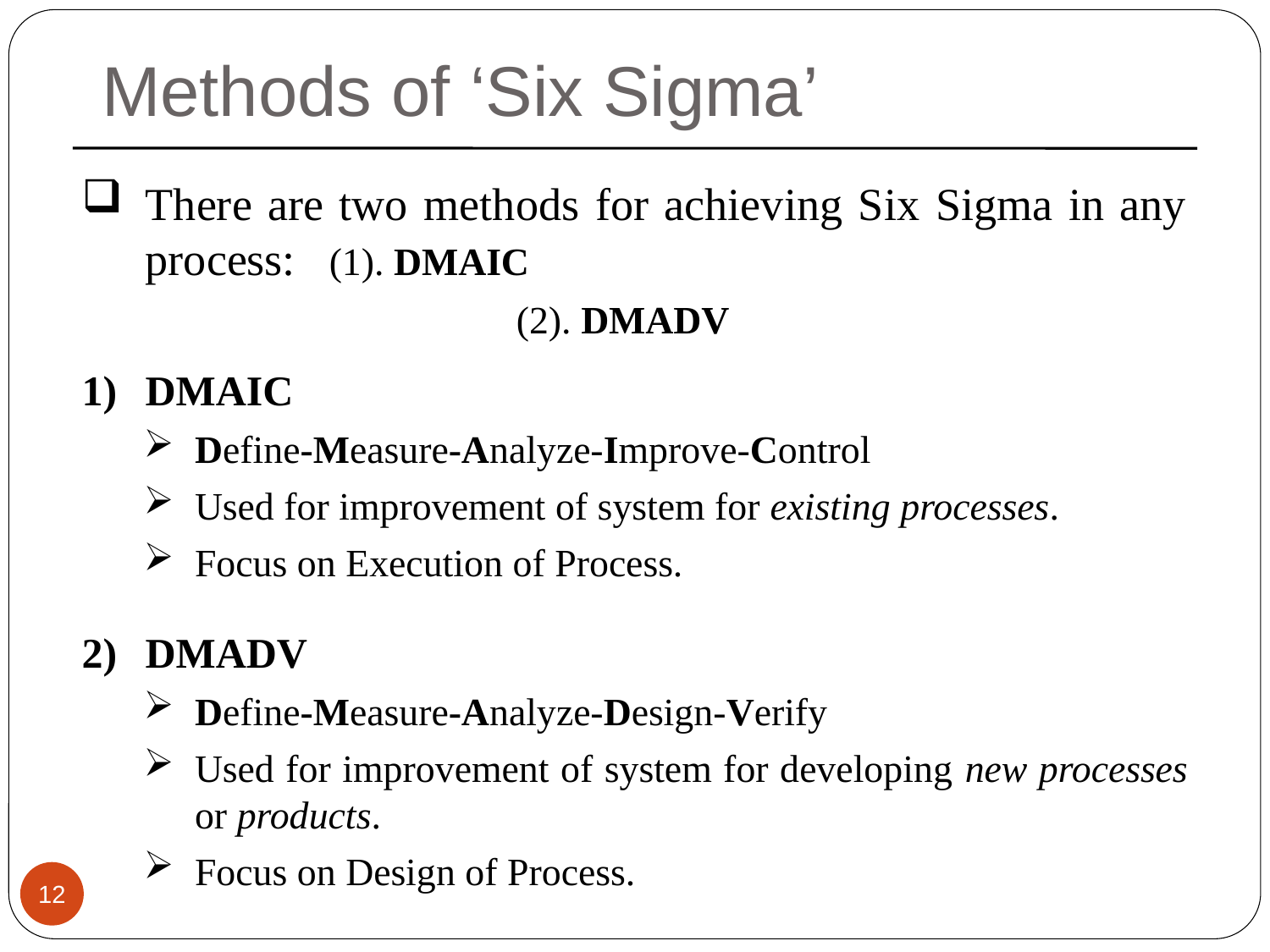

Methods of ‘Six Sigma’
There are two methods for achieving Six Sigma in any process:    (1). DMAIC
			            (2). DMADV

DMAIC
Define-Measure-Analyze-Improve-Control
Used for improvement of system for existing processes.
Focus on Execution of Process.

DMADV
Define-Measure-Analyze-Design-Verify
Used for improvement of system for developing new processes or products.
Focus on Design of Process.
12